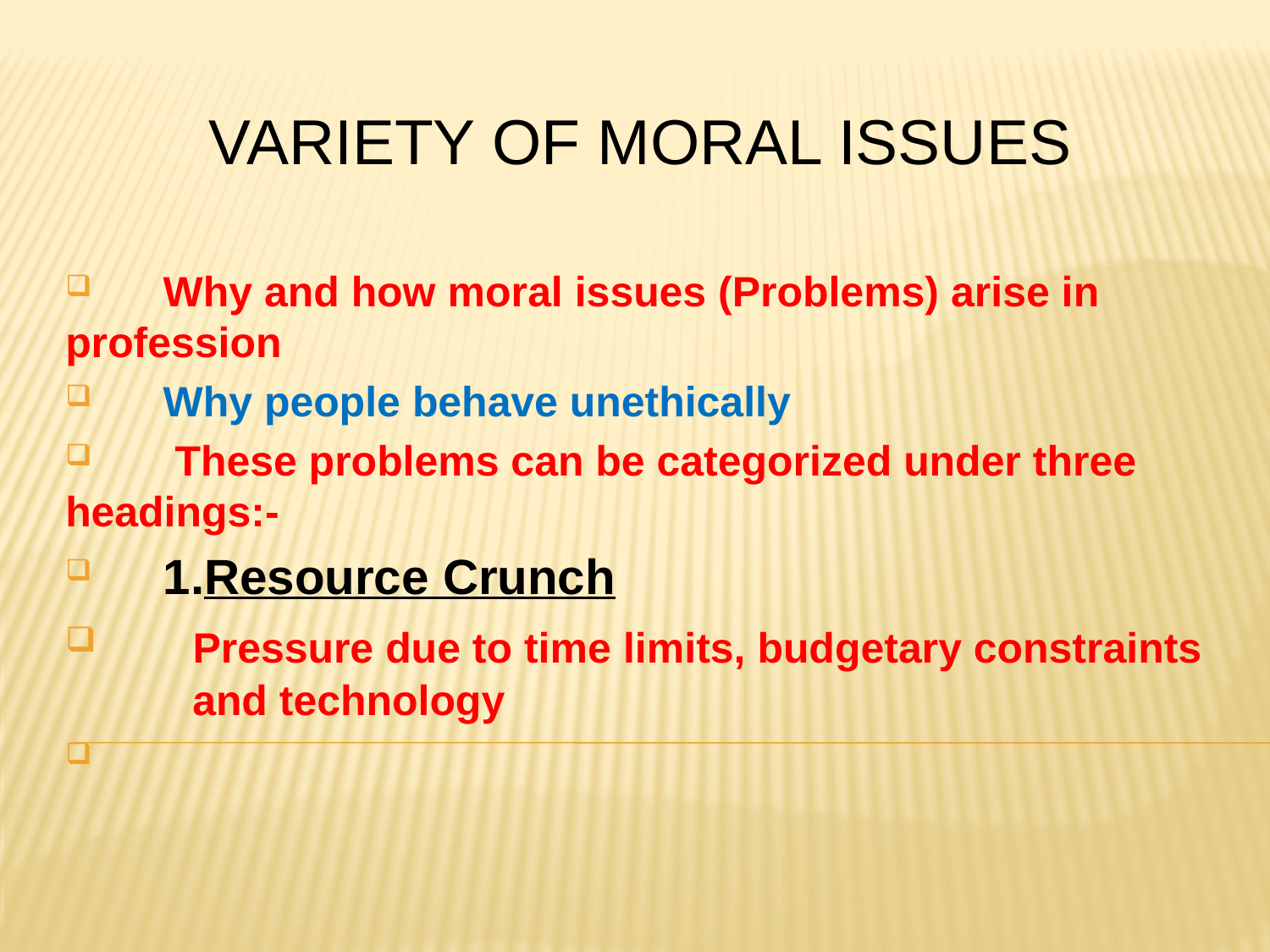

# Variety of Moral Issues
      Why and how moral issues (Problems) arise in 	profession
      Why people behave unethically
       These problems can be categorized under three 	headings:-
      1.Resource Crunch
       Pressure due to time limits, budgetary constraints 	and technology